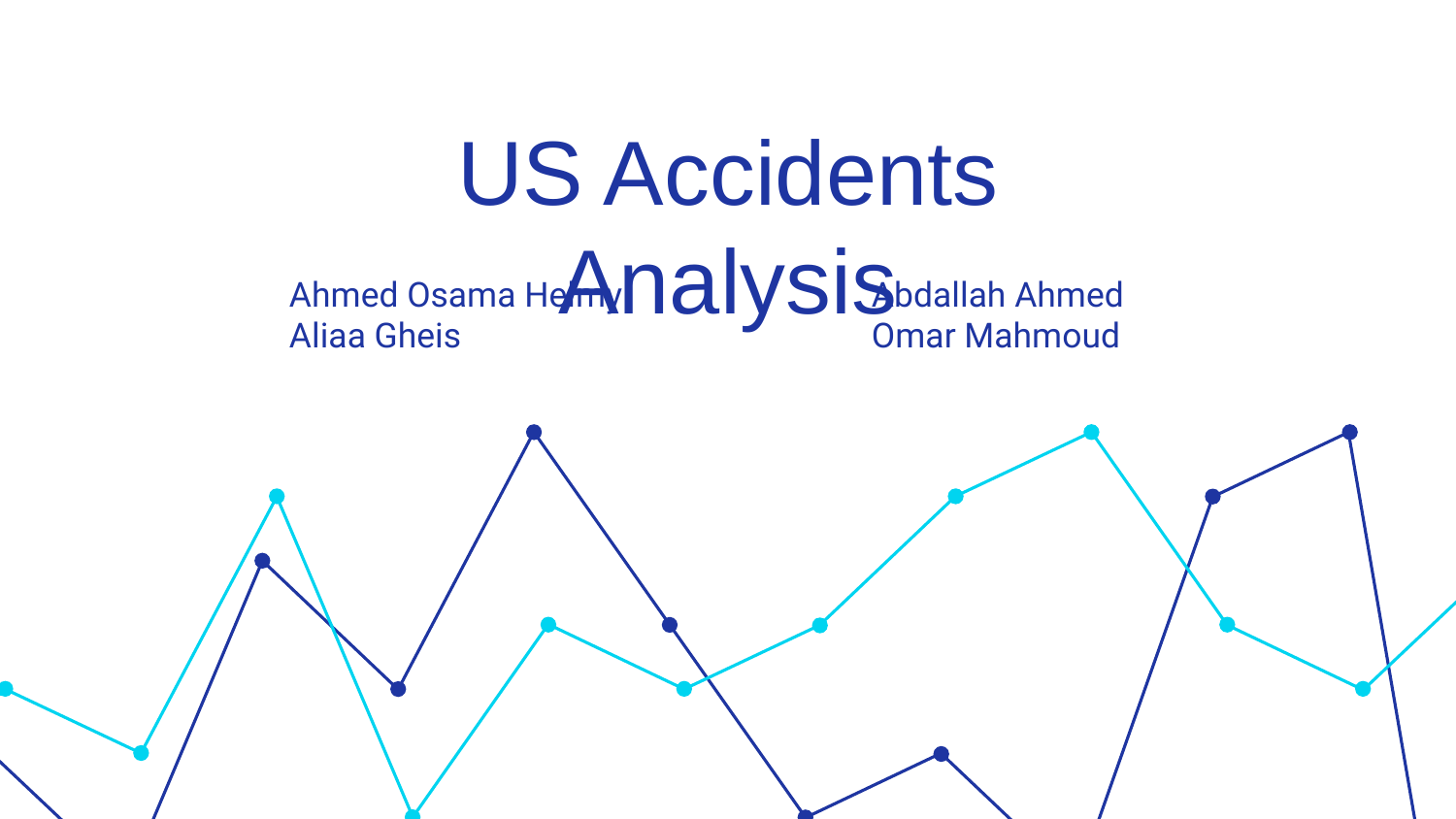

# US Accidents Analysis
Ahmed Osama Helmy 		Abdallah Ahmed
Aliaa Gheis 			Omar Mahmoud